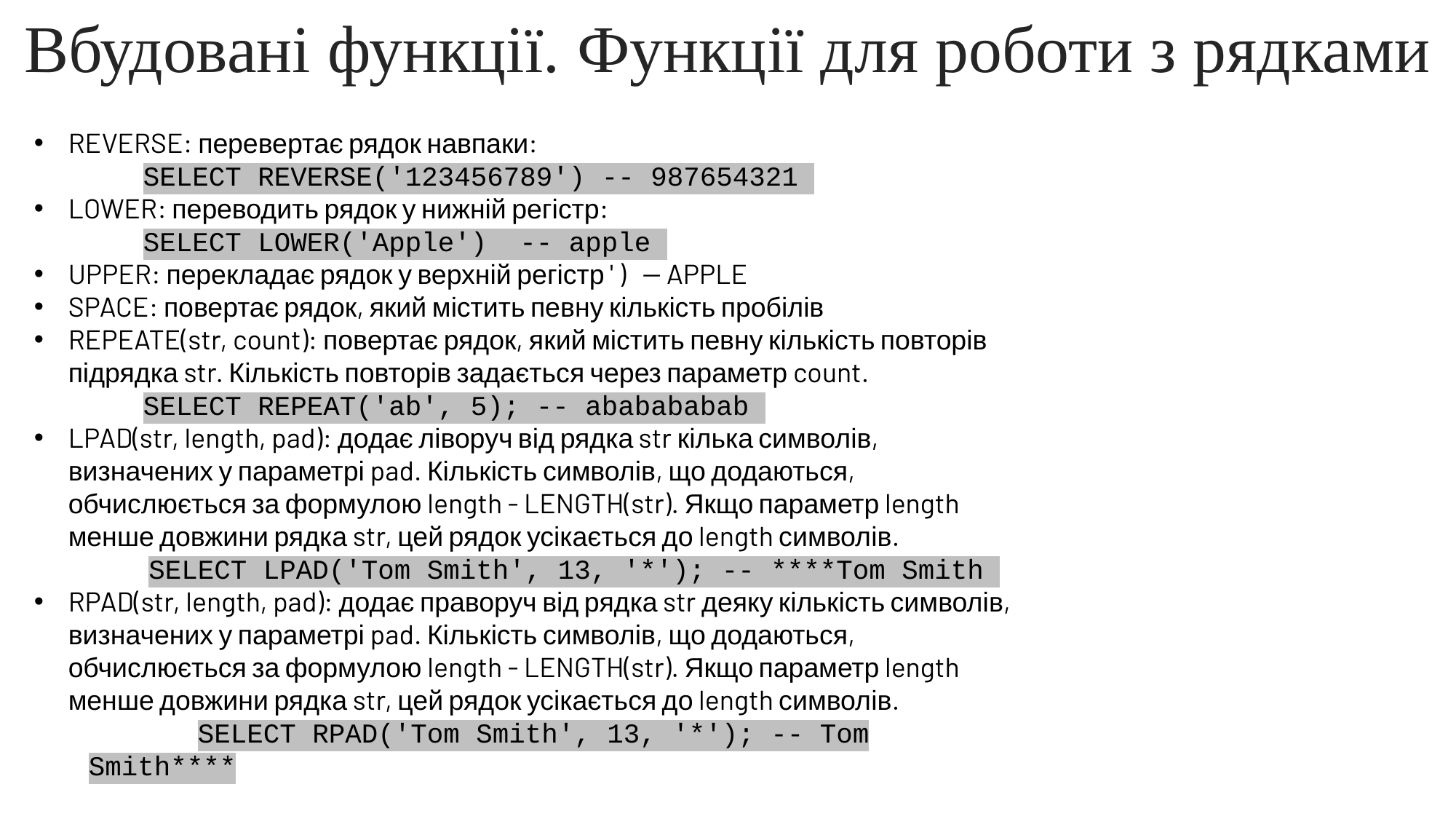

Вбудовані функції. Функції для роботи з рядками
REVERSE: перевертає рядок навпаки:
	SELECT REVERSE('123456789') -- 987654321
LOWER: переводить рядок у нижній регістр:
	SELECT LOWER('Apple')  -- apple
UPPER: перекладає рядок у верхній регістр ' )   -- APPLE
SPACE: повертає рядок, який містить певну кількість пробілів
REPEATE(str, count): повертає рядок, який містить певну кількість повторів підрядка str. Кількість повторів задається через параметр count.
	SELECT REPEAT('ab', 5); -- ababababab
LPAD(str, length, pad): додає ліворуч від рядка str кілька символів, визначених у параметрі pad. Кількість символів, що додаються, обчислюється за формулою length - LENGTH(str). Якщо параметр length менше довжини рядка str, цей рядок усікається до length символів.
	 SELECT LPAD('Tom Smith', 13, '*'); -- ****Tom Smith
RPAD(str, length, pad): додає праворуч від рядка str деяку кількість символів, визначених у параметрі pad. Кількість символів, що додаються, обчислюється за формулою length - LENGTH(str). Якщо параметр length менше довжини рядка str, цей рядок усікається до length символів.
	SELECT RPAD('Tom Smith', 13, '*'); -- Tom Smith****